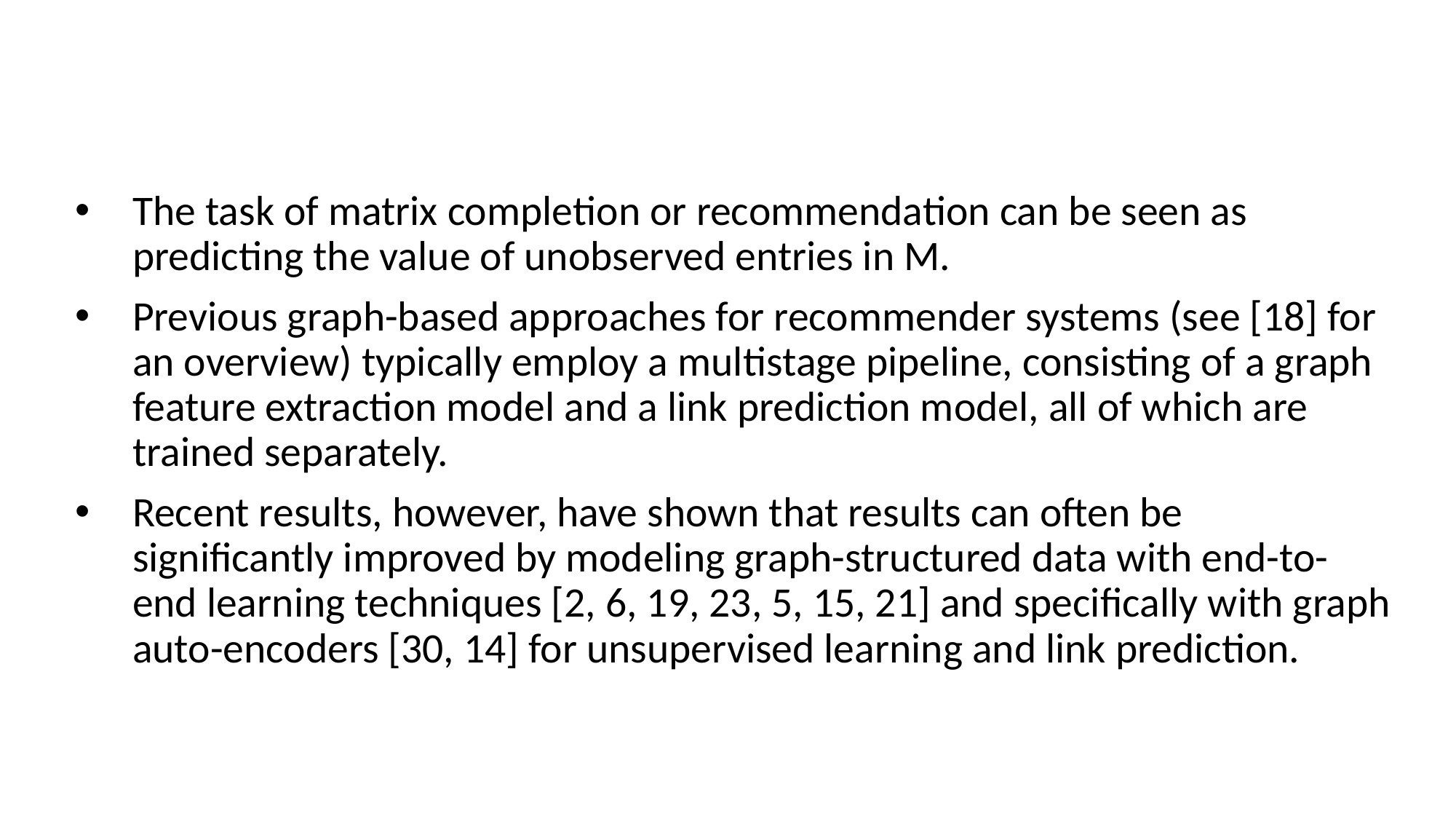

#
The task of matrix completion or recommendation can be seen as predicting the value of unobserved entries in M.
Previous graph-based approaches for recommender systems (see [18] for an overview) typically employ a multistage pipeline, consisting of a graph feature extraction model and a link prediction model, all of which are trained separately.
Recent results, however, have shown that results can often be significantly improved by modeling graph-structured data with end-to-end learning techniques [2, 6, 19, 23, 5, 15, 21] and specifically with graph auto-encoders [30, 14] for unsupervised learning and link prediction.